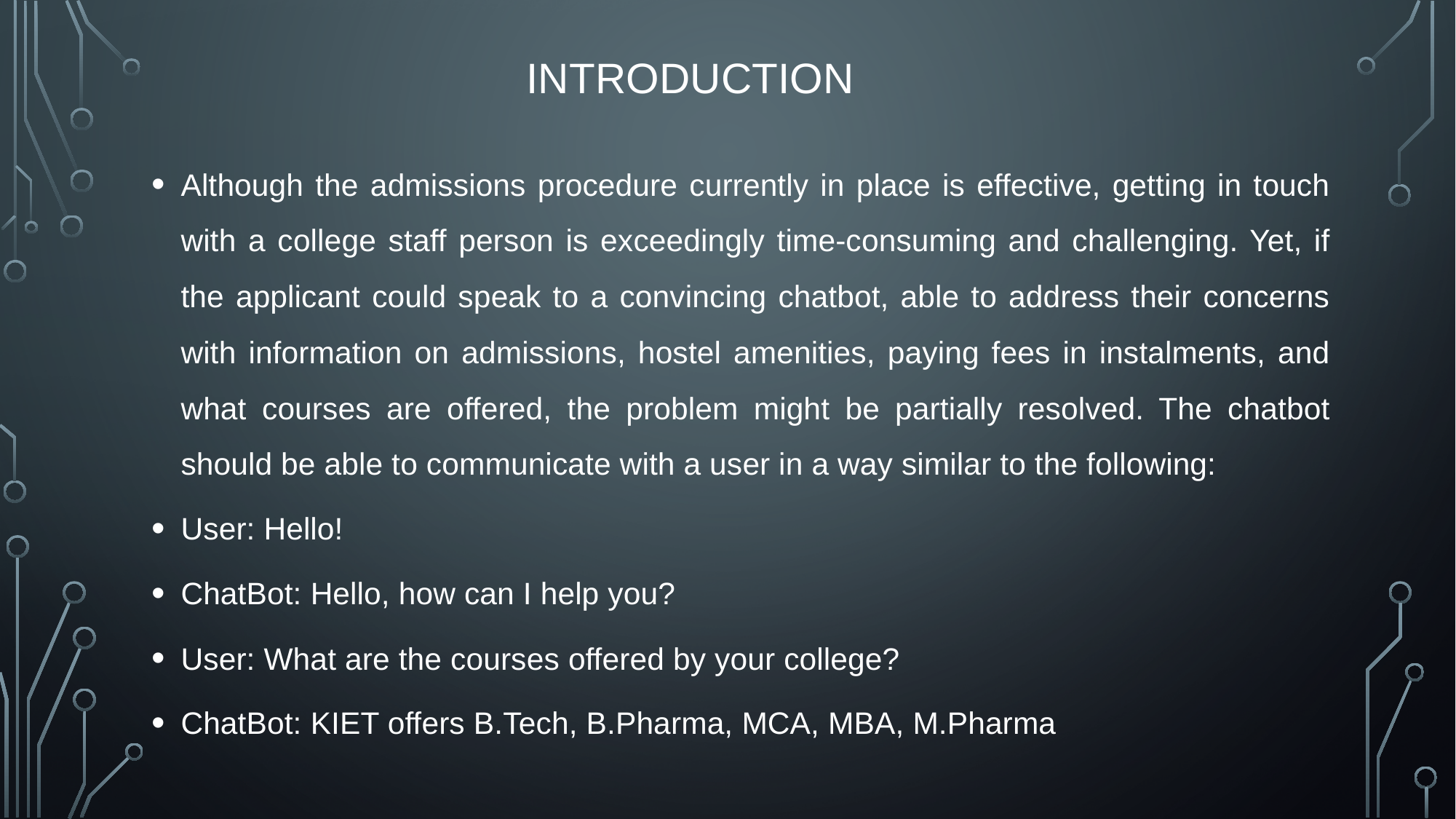

# Introduction
Although the admissions procedure currently in place is effective, getting in touch with a college staff person is exceedingly time-consuming and challenging. Yet, if the applicant could speak to a convincing chatbot, able to address their concerns with information on admissions, hostel amenities, paying fees in instalments, and what courses are offered, the problem might be partially resolved. The chatbot should be able to communicate with a user in a way similar to the following:
User: Hello!
ChatBot: Hello, how can I help you?
User: What are the courses offered by your college?
ChatBot: KIET offers B.Tech, B.Pharma, MCA, MBA, M.Pharma